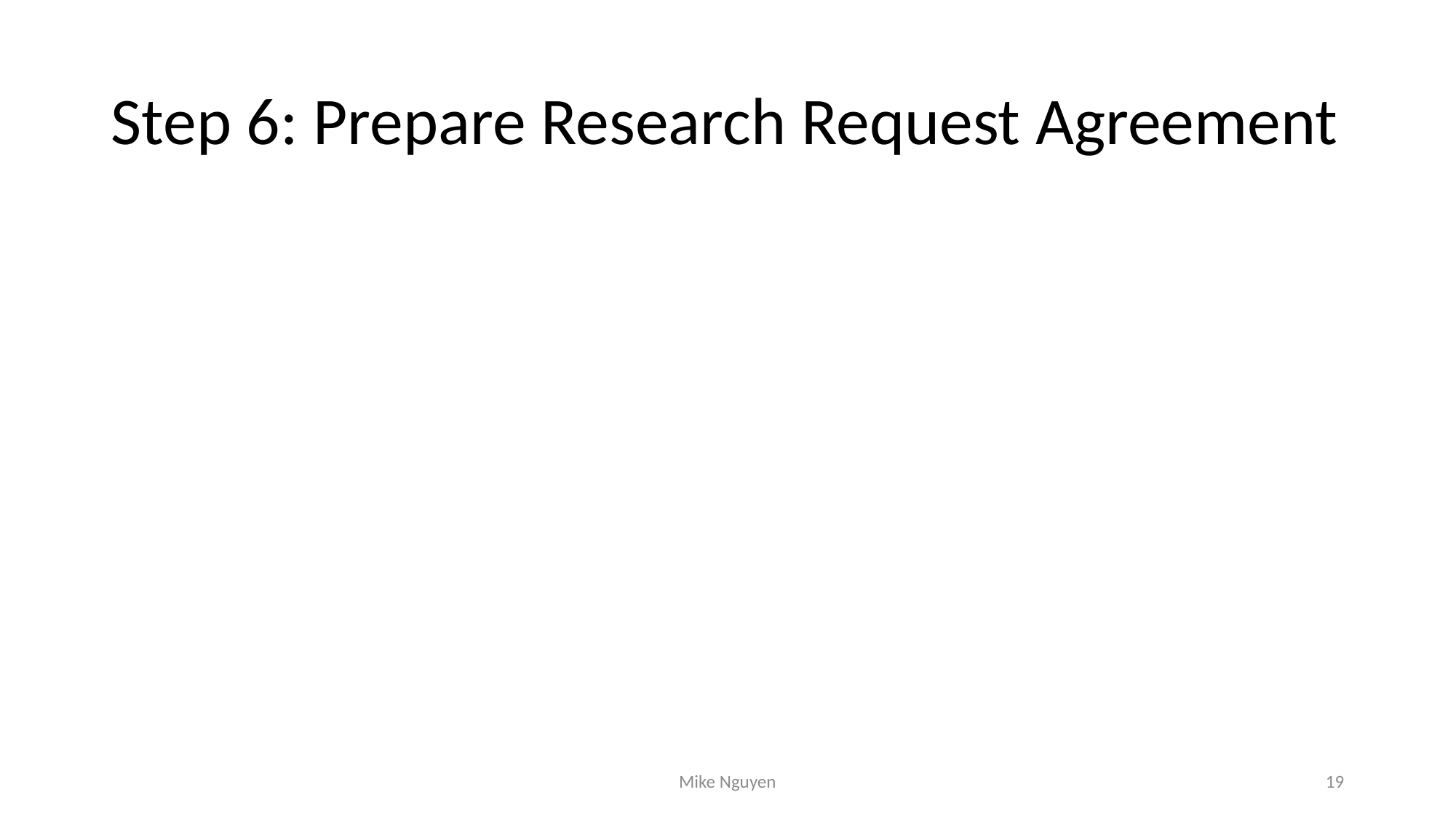

# Step 6: Prepare Research Request Agreement

Mike Nguyen
19